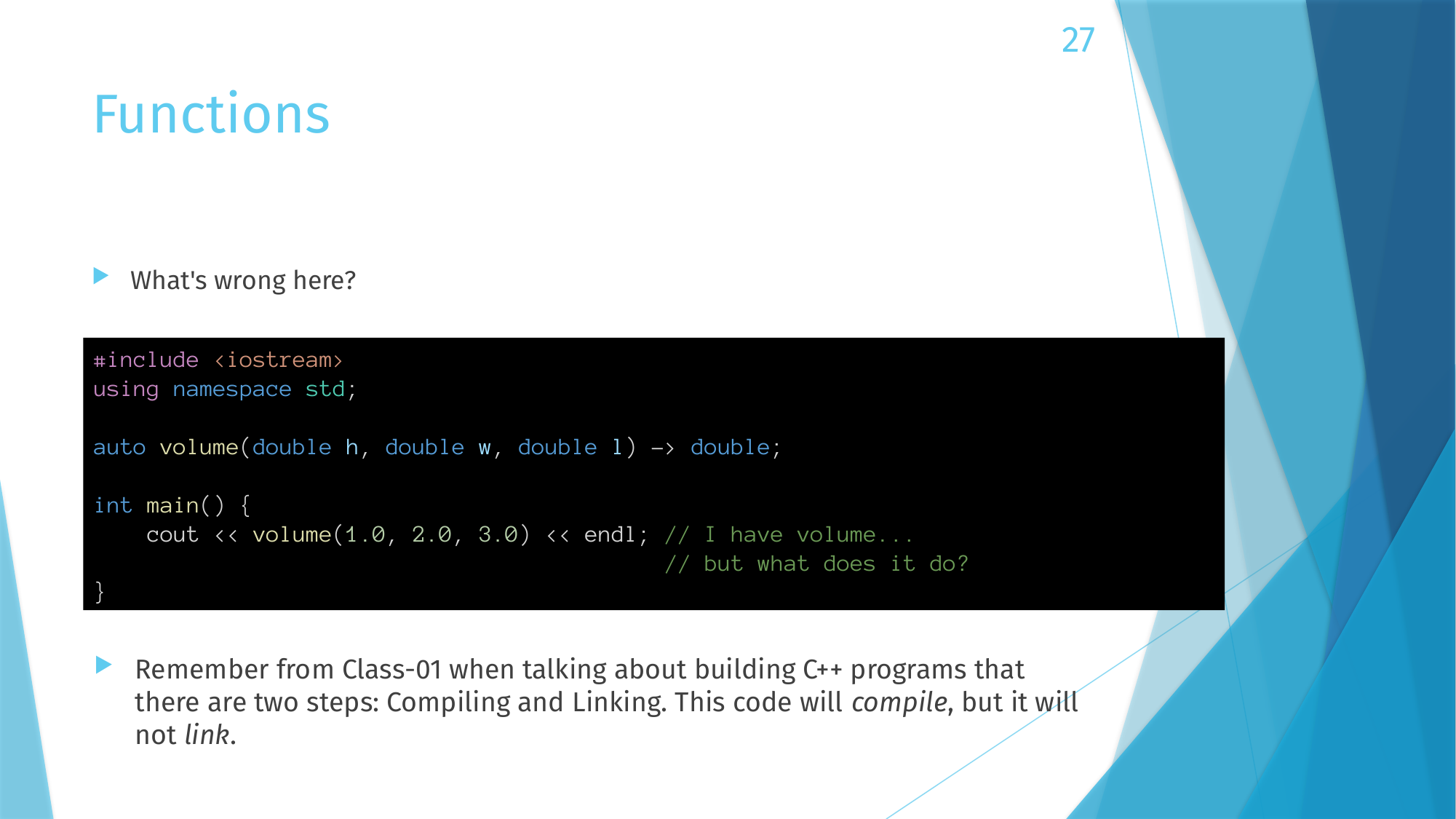

27
# Functions
What's wrong here?
#include <iostream>
using namespace std;
auto volume(double h, double w, double l) -> double;
int main() {
    cout << volume(1.0, 2.0, 3.0) << endl; // I have volume...
                                           // but what does it do?
}
Remember from Class-01 when talking about building C++ programs that there are two steps: Compiling and Linking. This code will compile, but it will not link.